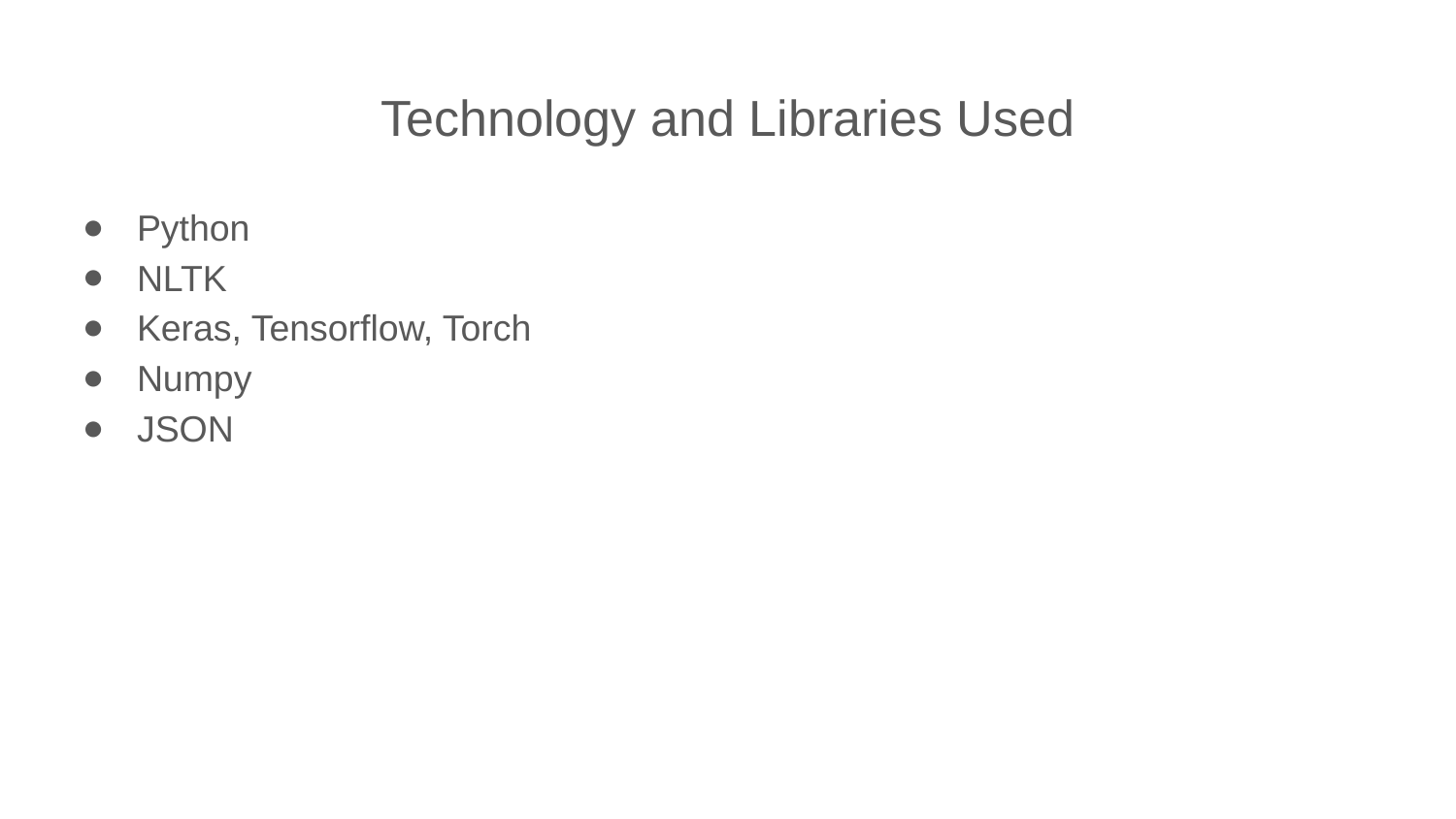

# Technology and Libraries Used
Python
NLTK
Keras, Tensorflow, Torch
Numpy
JSON